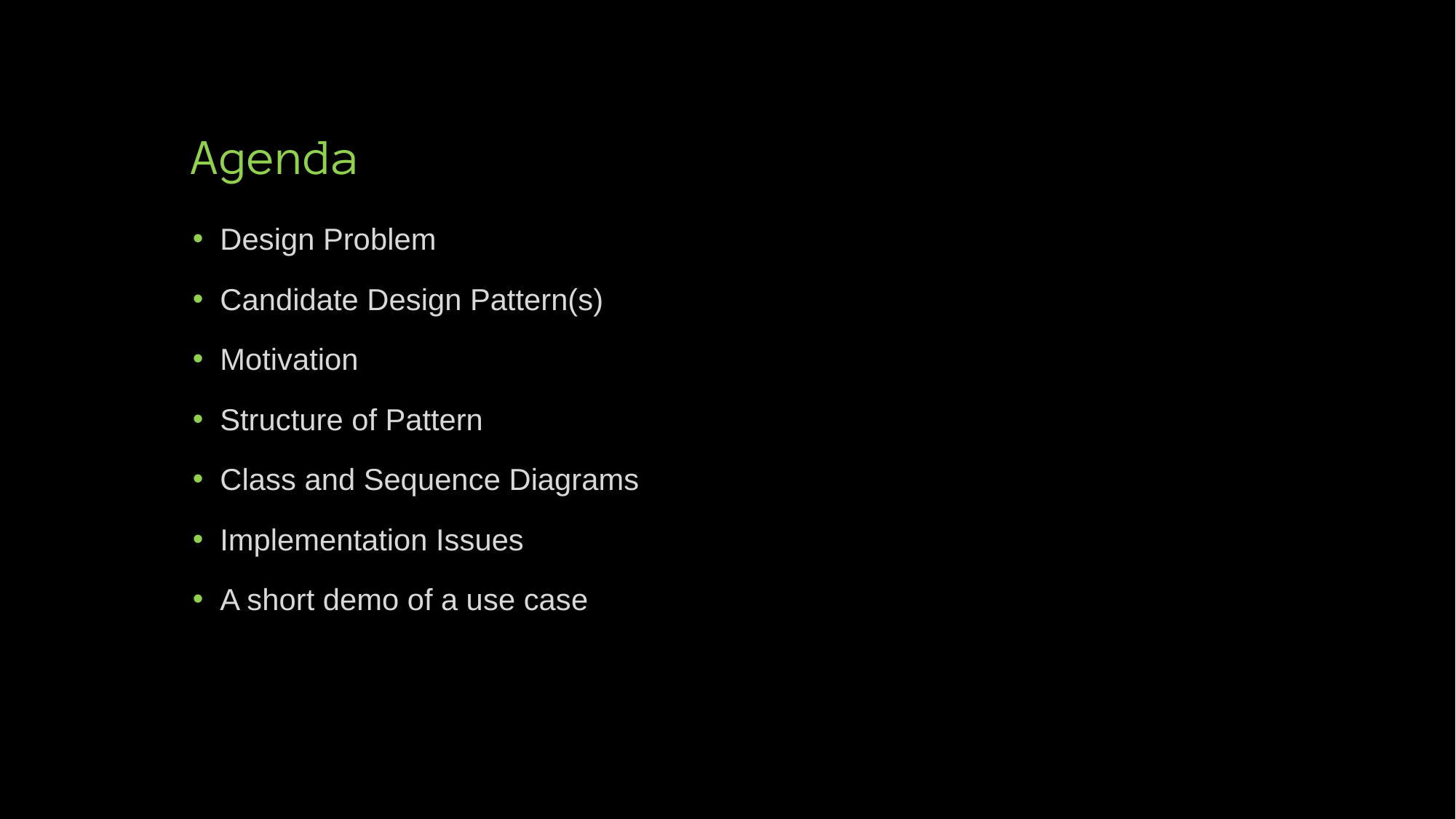

# Agenda
Design Problem
Candidate Design Pattern(s)
Motivation
Structure of Pattern
Class and Sequence Diagrams
Implementation Issues
A short demo of a use case